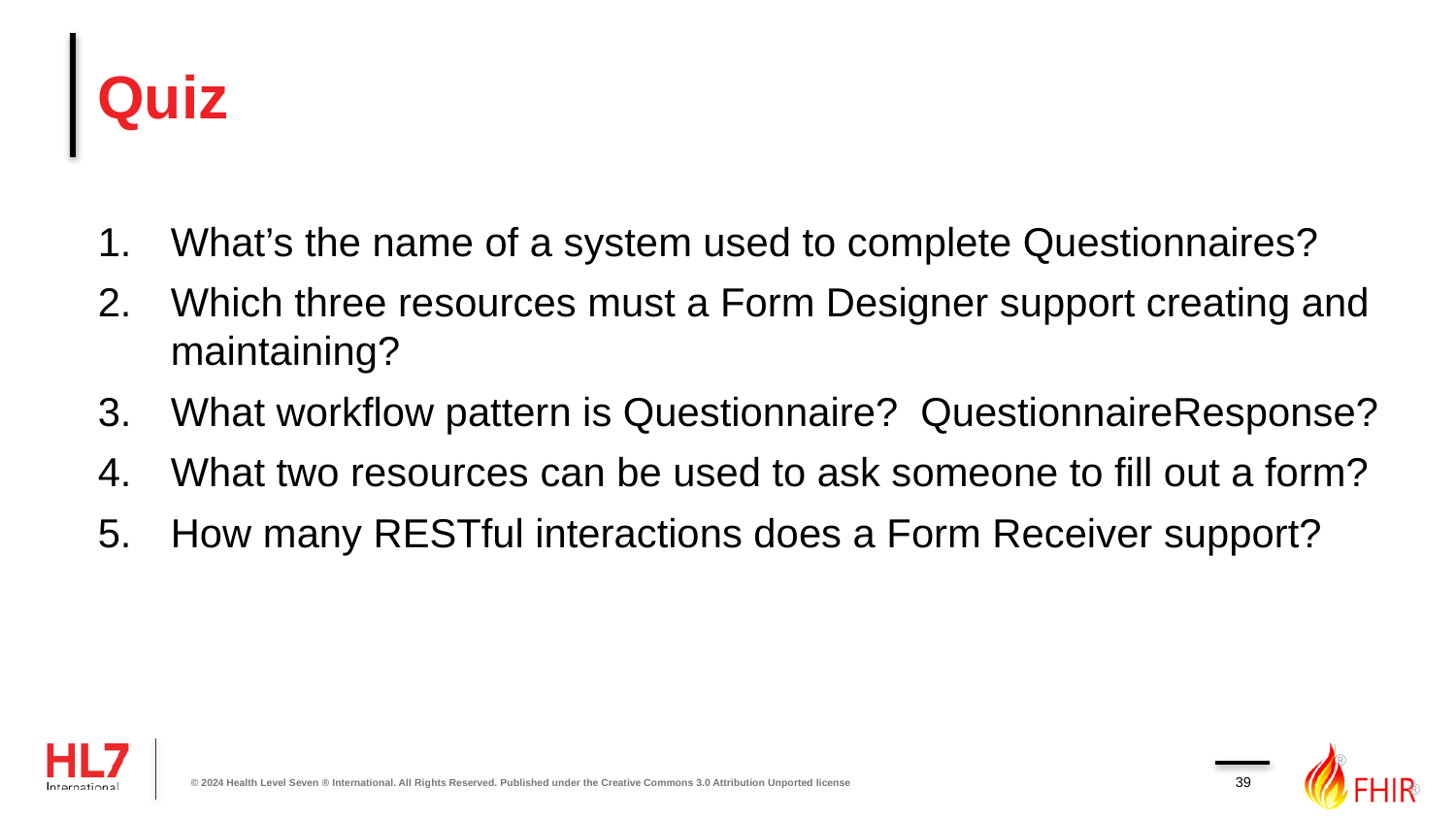

# Quiz
What’s the name of a system used to complete Questionnaires?
Which three resources must a Form Designer support creating and maintaining?
What workflow pattern is Questionnaire?  QuestionnaireResponse?
What two resources can be used to ask someone to fill out a form?
How many RESTful interactions does a Form Receiver support?

39
© 2024 Health Level Seven ® International. All Rights Reserved. Published under the Creative Commons 3.0 Attribution Unported license